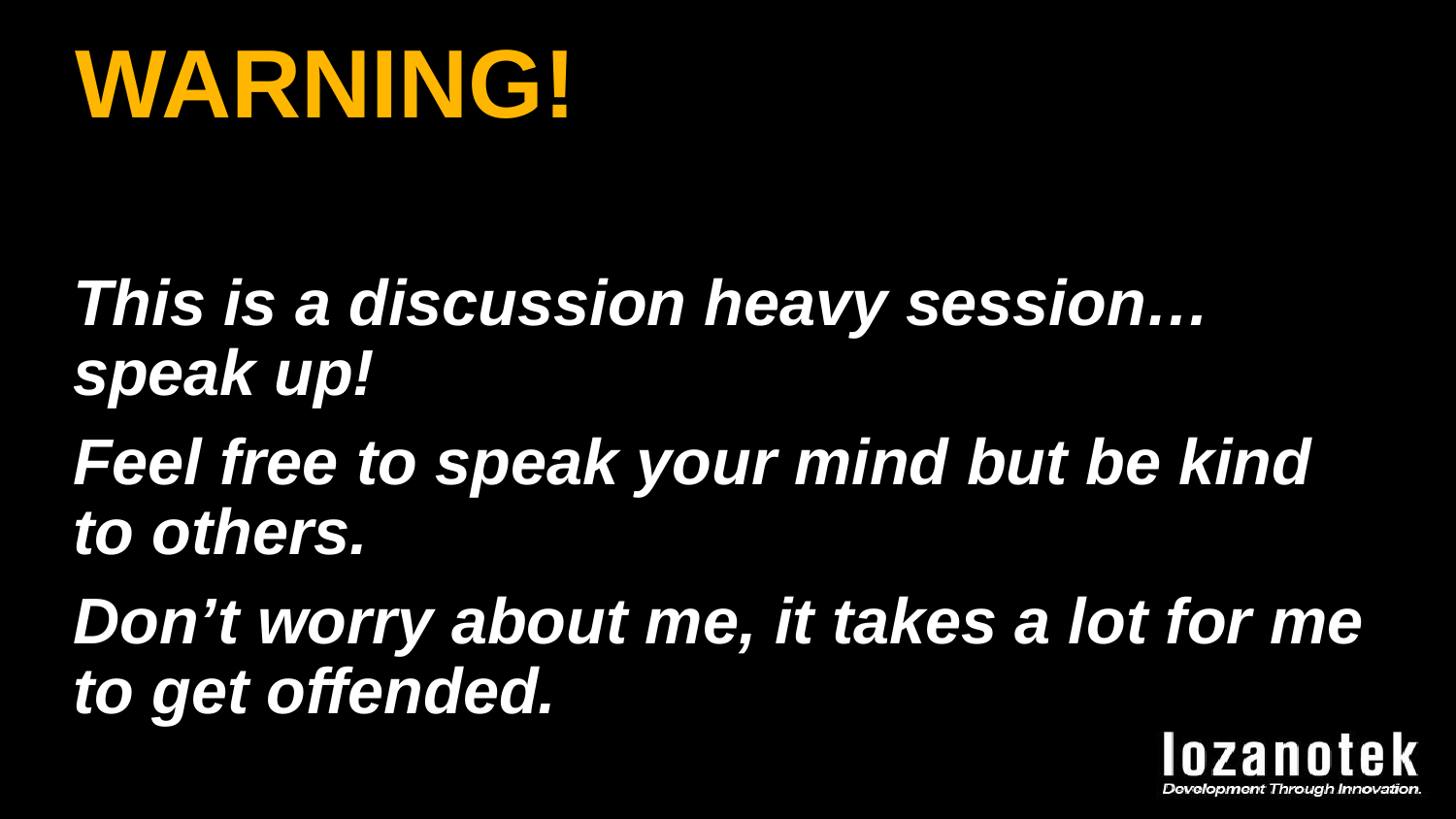

# WARNING!
This is a discussion heavy session…speak up!
Feel free to speak your mind but be kind to others.
Don’t worry about me, it takes a lot for me to get offended.